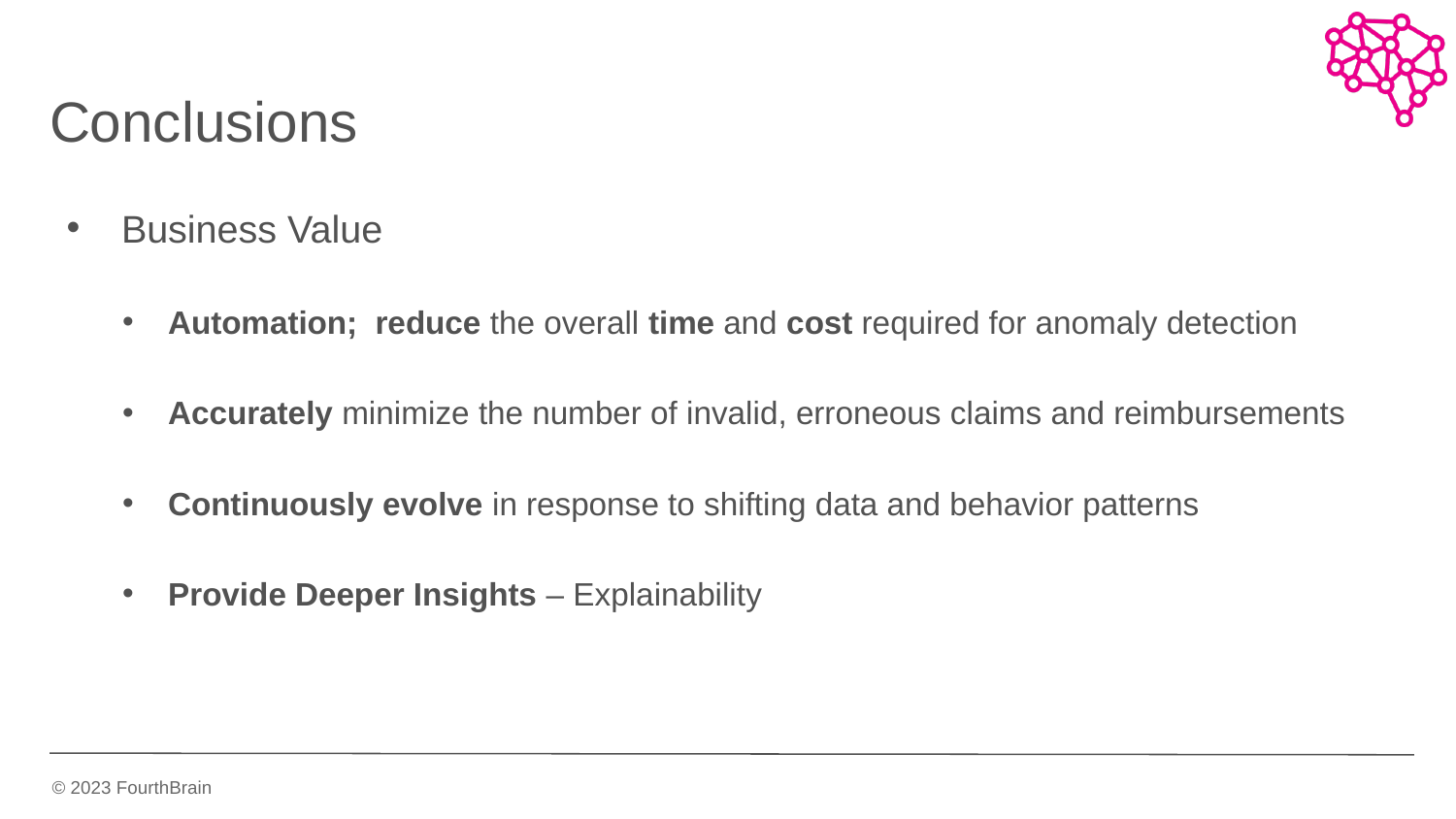

# Conclusions
Business Value
Automation;  reduce the overall time and cost required for anomaly detection
Accurately minimize the number of invalid, erroneous claims and reimbursements
Continuously evolve in response to shifting data and behavior patterns
Provide Deeper Insights – Explainability